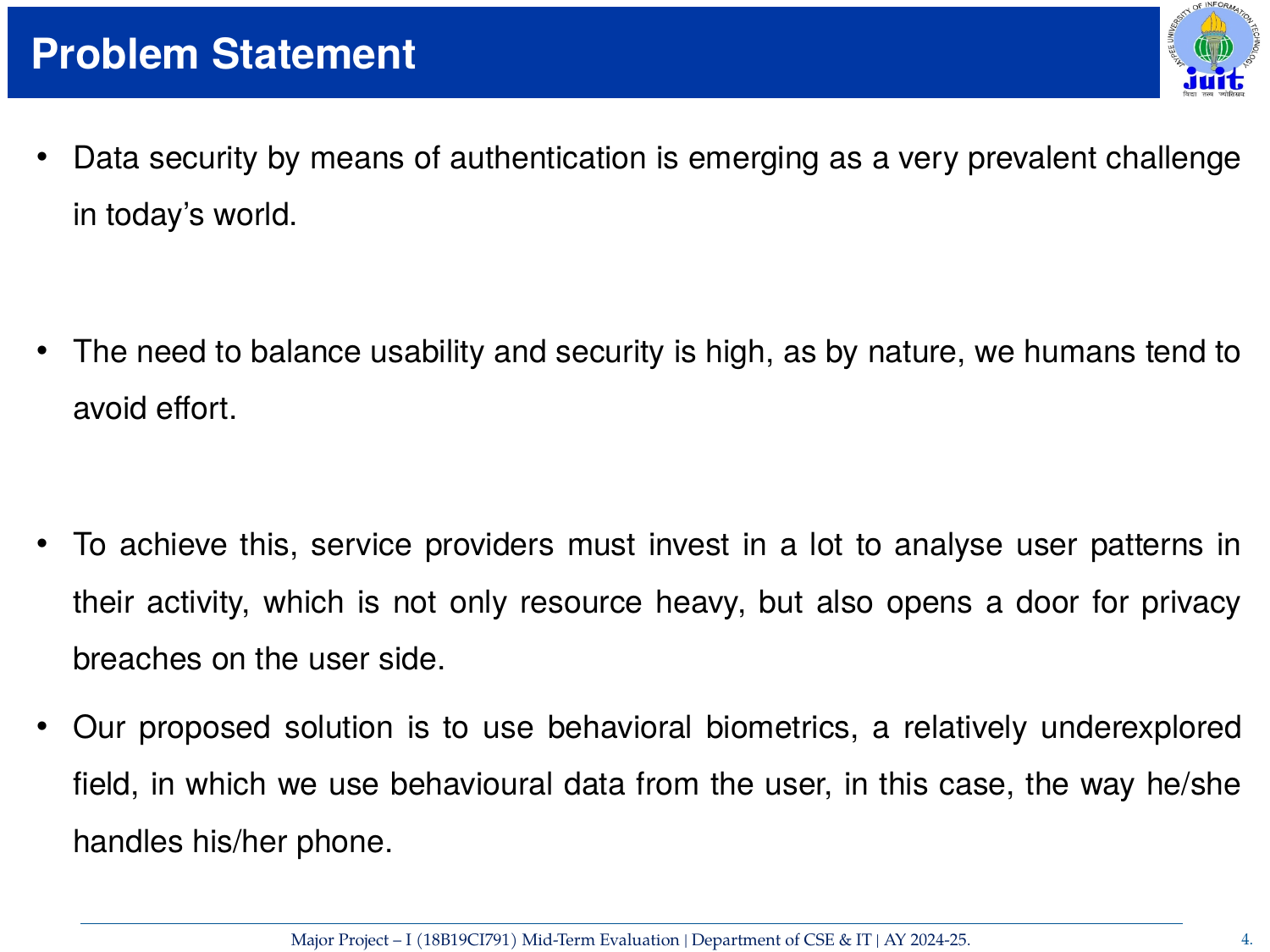

# Problem Statement
Data security by means of authentication is emerging as a very prevalent challenge in today’s world.

The need to balance usability and security is high, as by nature, we humans tend to avoid effort.

To achieve this, service providers must invest in a lot to analyse user patterns in their activity, which is not only resource heavy, but also opens a door for privacy breaches on the user side.
Our proposed solution is to use behavioral biometrics, a relatively underexplored field, in which we use behavioural data from the user, in this case, the way he/she handles his/her phone.